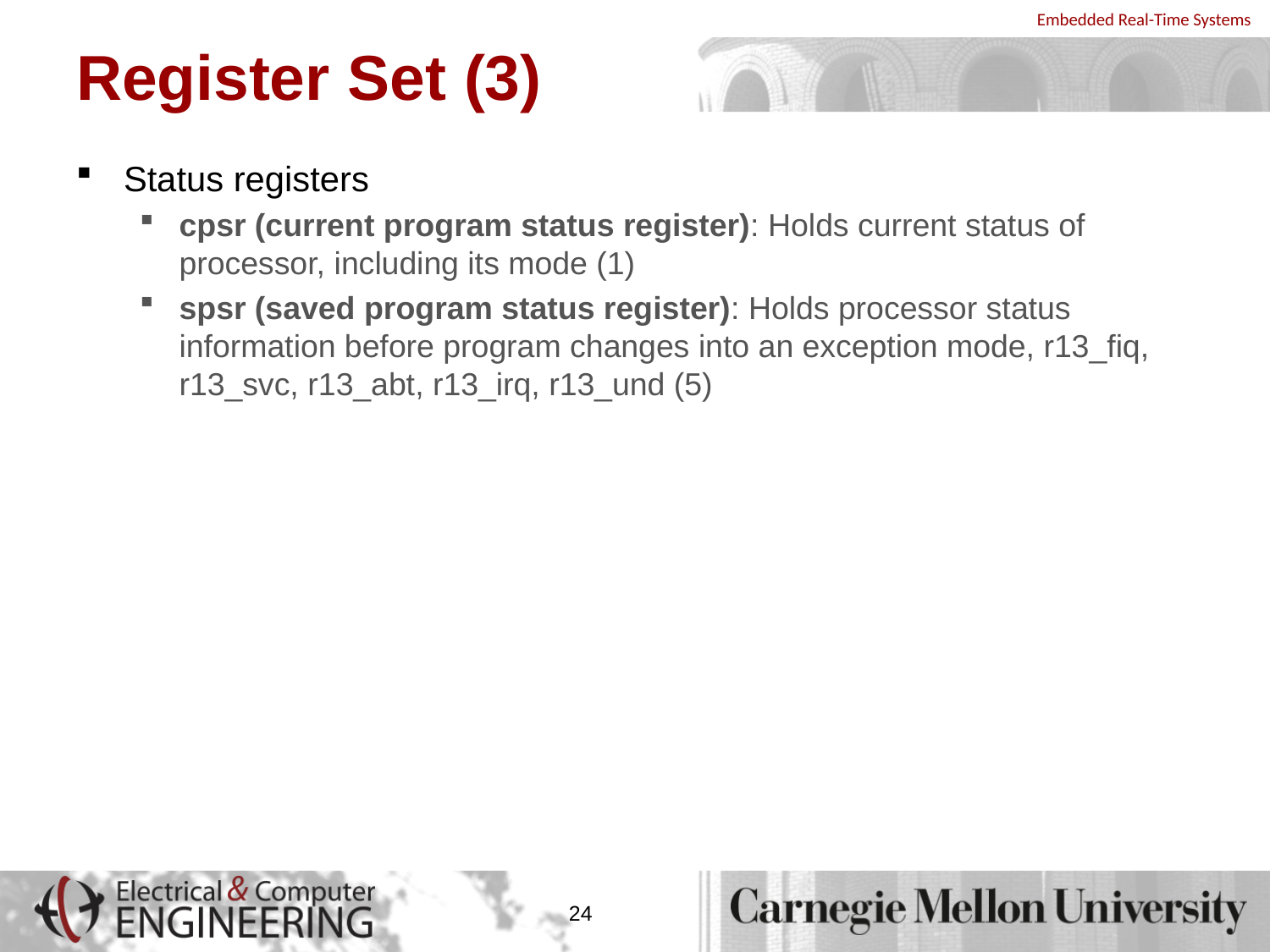

# Register Set (3)
Status registers
cpsr (current program status register): Holds current status of processor, including its mode (1)
spsr (saved program status register): Holds processor status information before program changes into an exception mode, r13_fiq, r13_svc, r13_abt, r13_irq, r13_und (5)
24